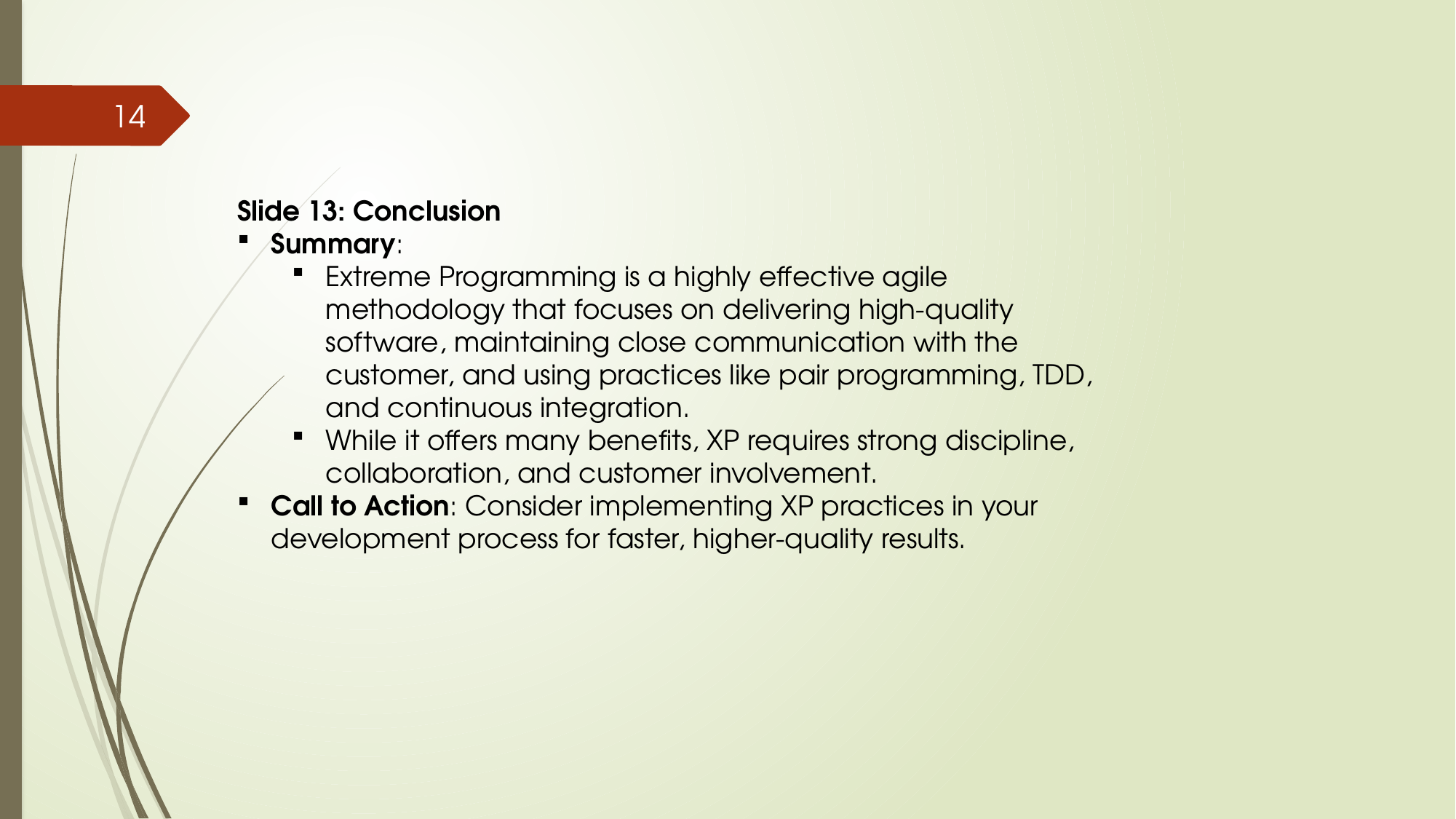

14
Slide 13: Conclusion
Summary:
Extreme Programming is a highly effective agile methodology that focuses on delivering high-quality software, maintaining close communication with the customer, and using practices like pair programming, TDD, and continuous integration.
While it offers many benefits, XP requires strong discipline, collaboration, and customer involvement.
Call to Action: Consider implementing XP practices in your development process for faster, higher-quality results.